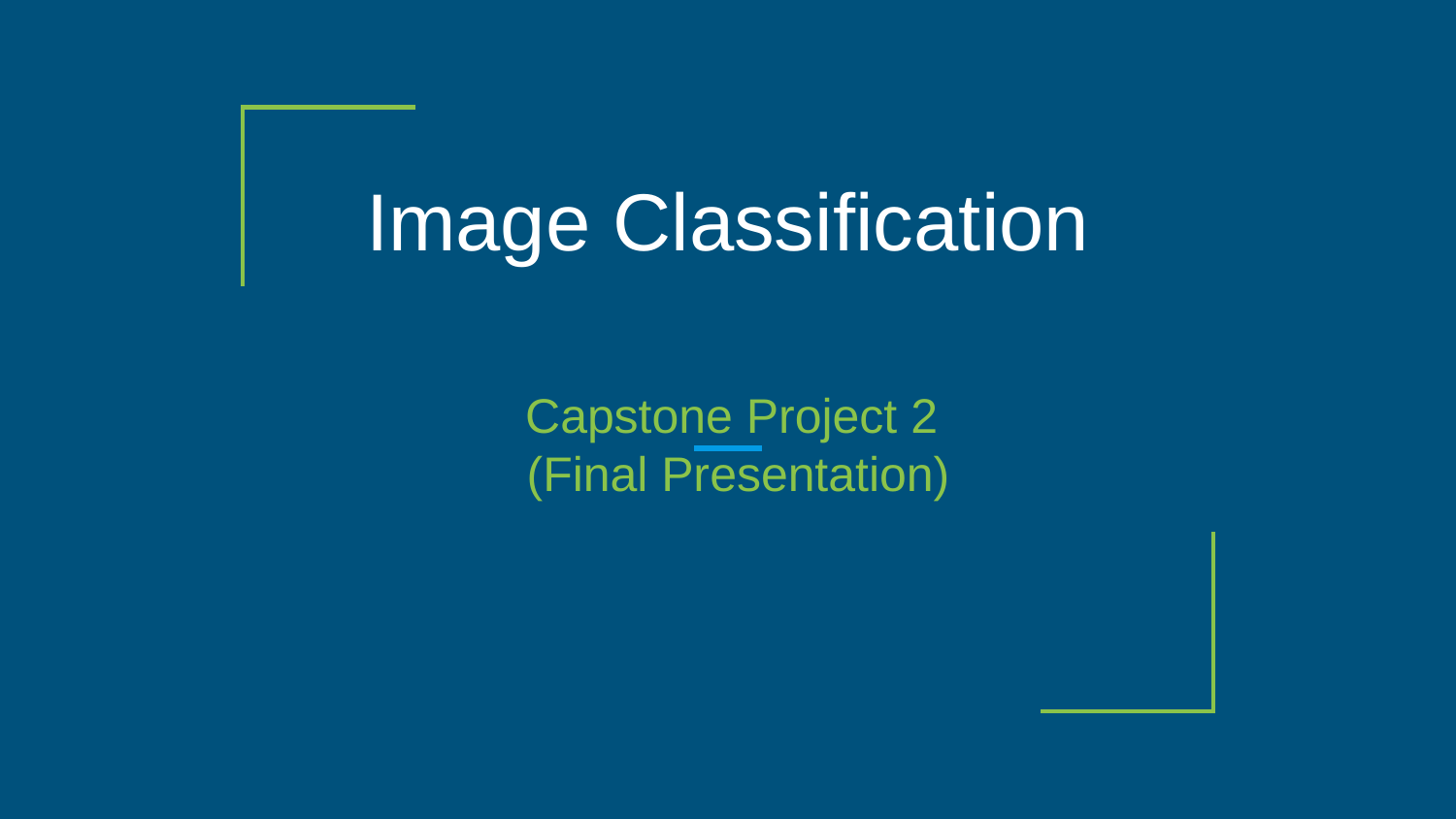

# Image Classification
Capstone Project 2
(Final Presentation)